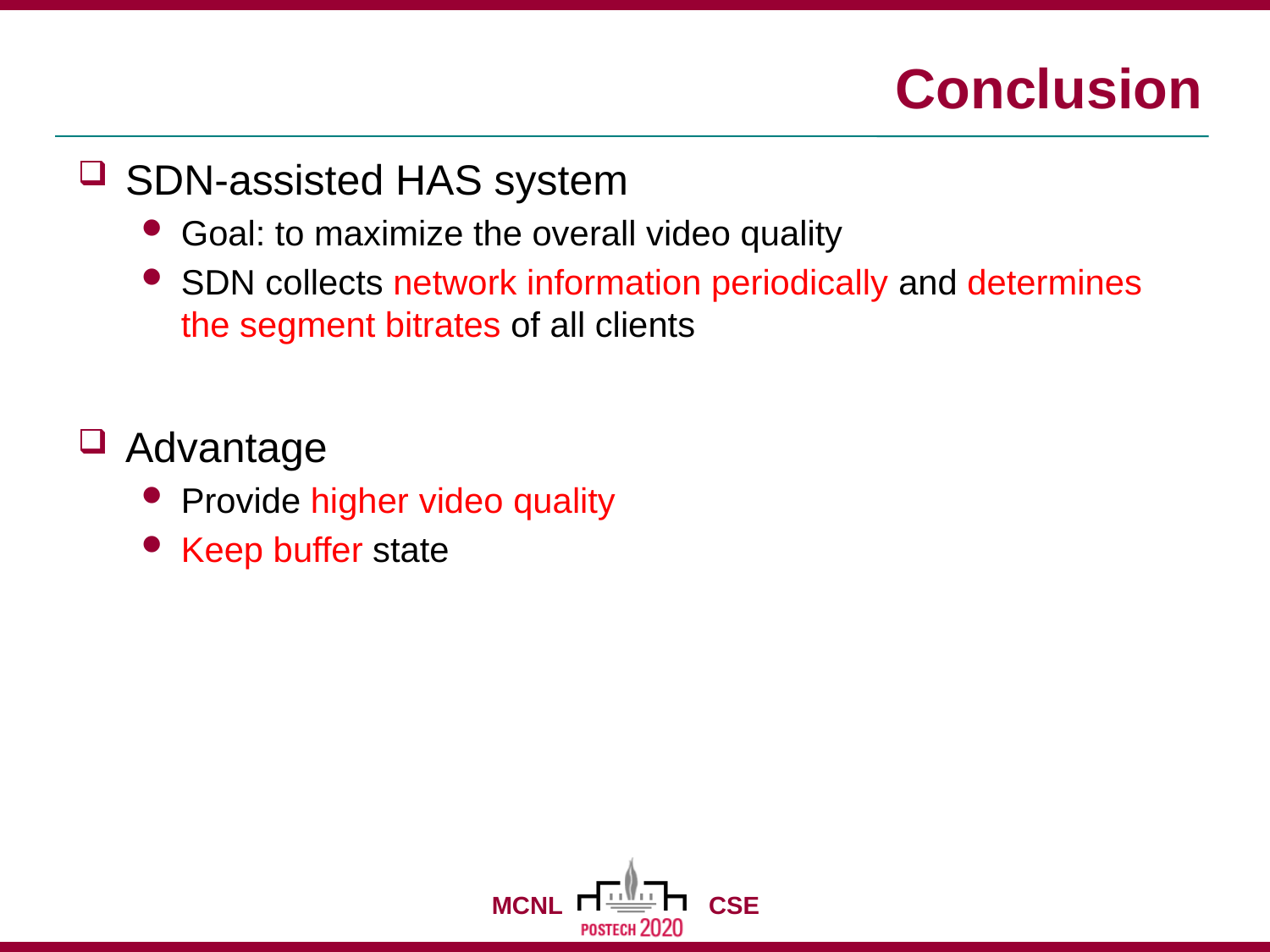

# Conclusion
SDN-assisted HAS system
Goal: to maximize the overall video quality
SDN collects network information periodically and determines the segment bitrates of all clients

Advantage
Provide higher video quality
Keep buffer state